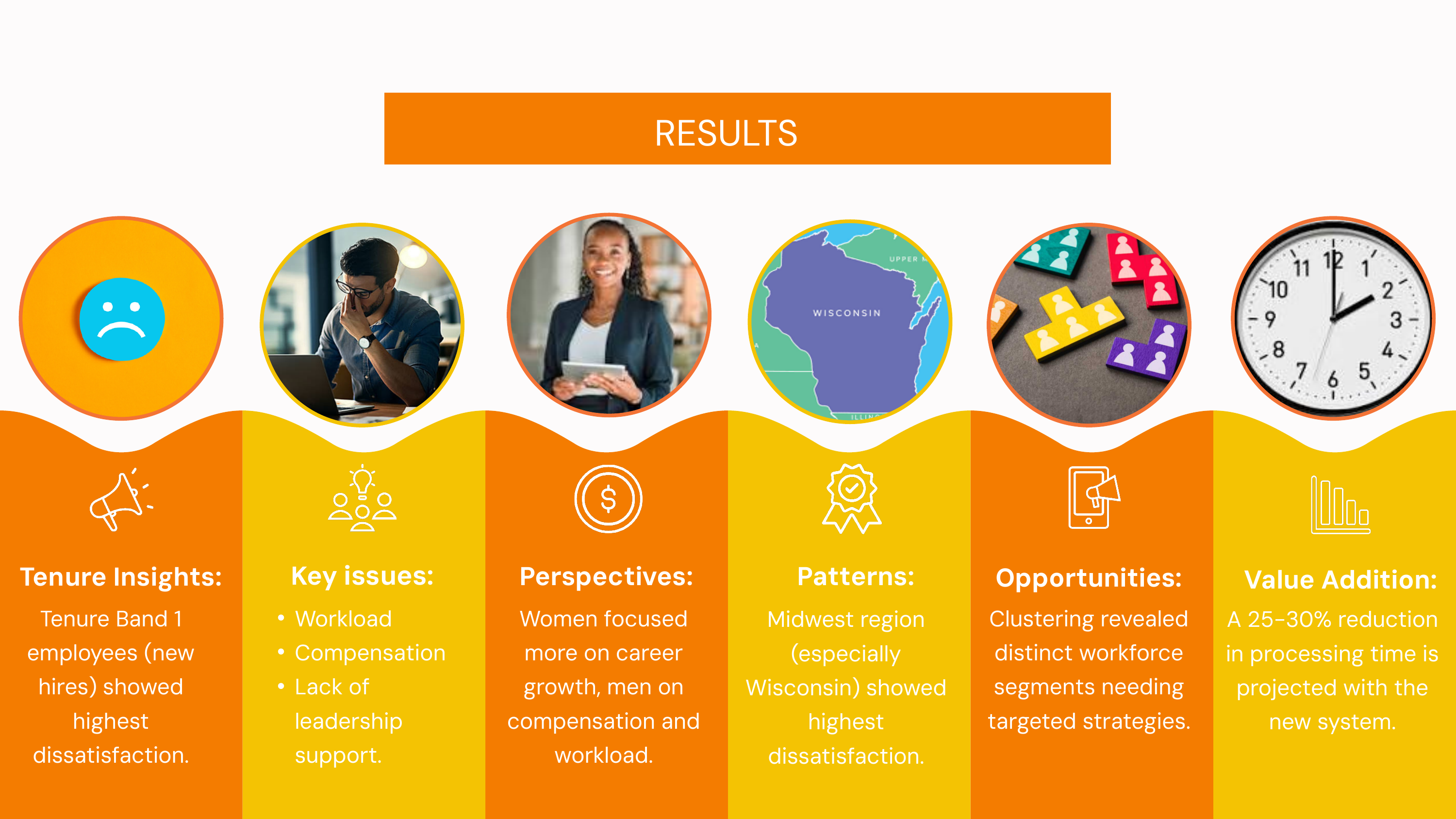

RESULTS

Patterns:
Key issues:
Perspectives:
Tenure Insights:
Opportunities:
Value Addition:
Women focused more on career growth, men on compensation and workload.

Clustering revealed distinct workforce segments needing targeted strategies.

Tenure Band 1 employees (new hires) showed highest dissatisfaction.

Workload
Compensation
Lack of leadership support.

Midwest region (especially Wisconsin) showed highest dissatisfaction.

A 25-30% reduction in processing time is projected with the new system.